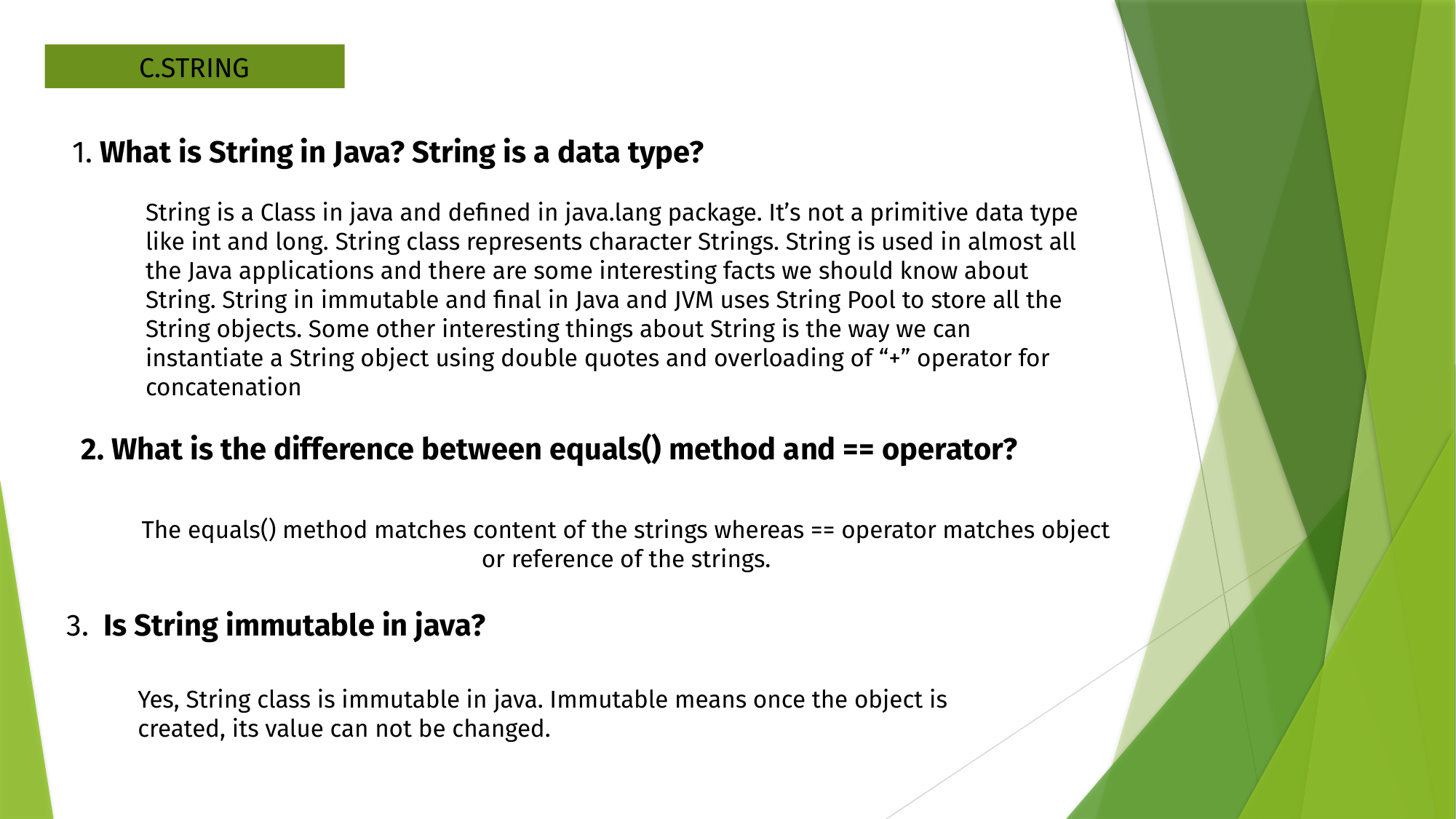

C.STRING
1. What is String in Java? String is a data type?

String is a Class in java and defined in java.lang package. It’s not a primitive data type like int and long. String class represents character Strings. String is used in almost all the Java applications and there are some interesting facts we should know about String. String in immutable and final in Java and JVM uses String Pool to store all the String objects. Some other interesting things about String is the way we can instantiate a String object using double quotes and overloading of “+” operator for concatenation
2. What is the difference between equals() method and == operator?

The equals() method matches content of the strings whereas == operator matches object or reference of the strings.
3.  Is String immutable in java?
Yes, String class is immutable in java. Immutable means once the object is created, its value can not be changed.